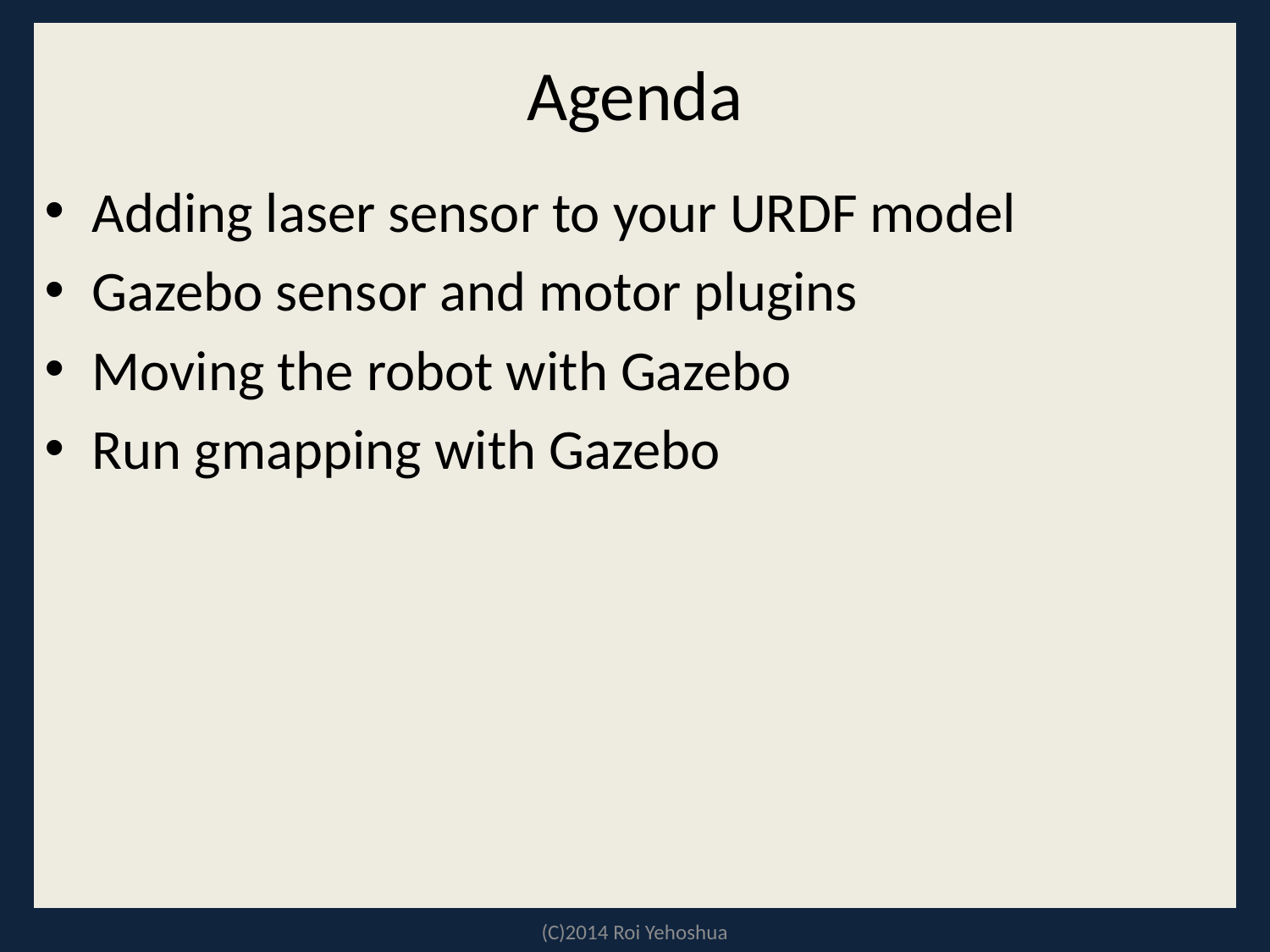

# Agenda
Adding laser sensor to your URDF model
Gazebo sensor and motor plugins
Moving the robot with Gazebo
Run gmapping with Gazebo

(C)2014 Roi Yehoshua